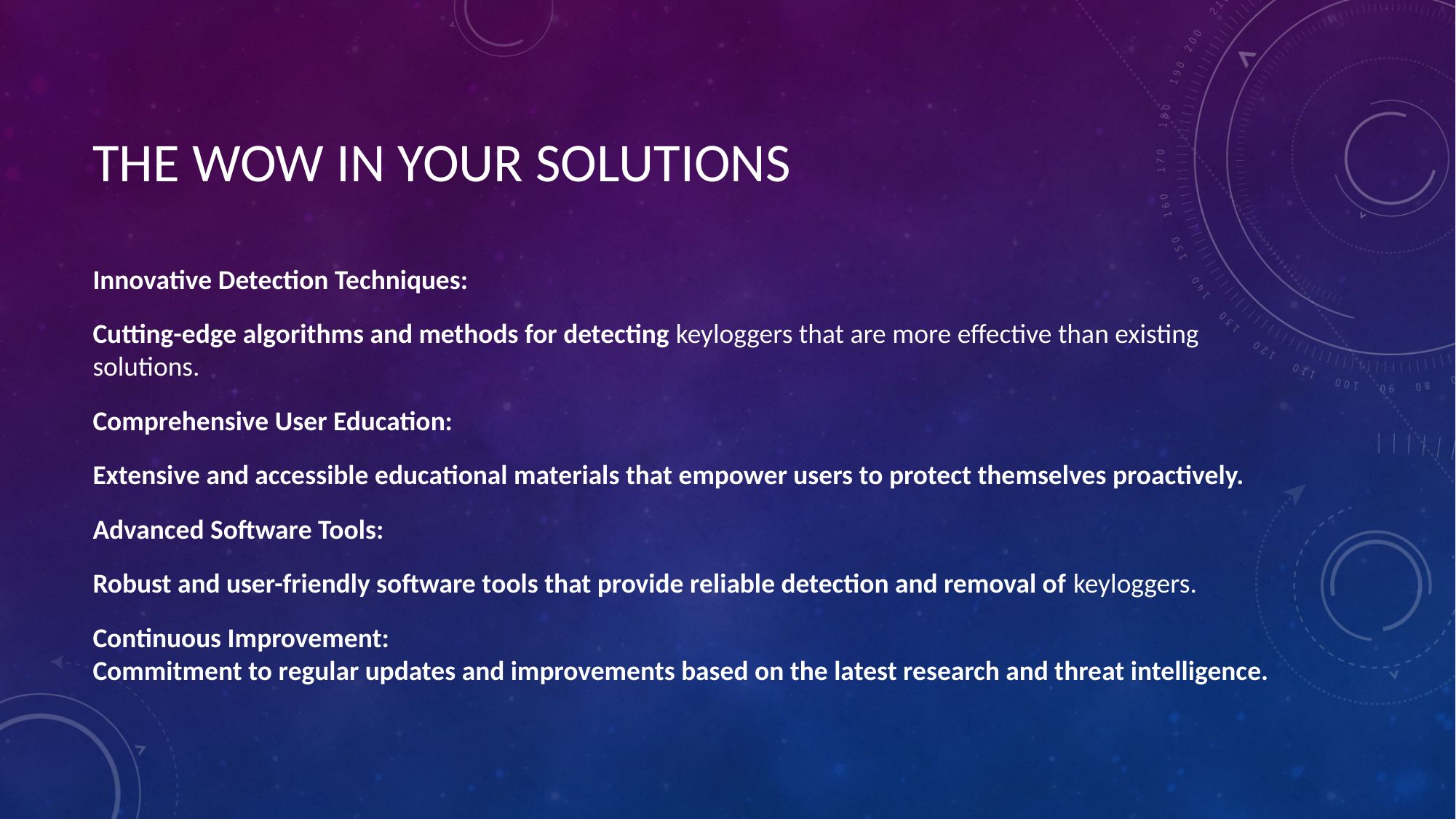

# The wow in your solutions
Innovative Detection Techniques:
Cutting-edge algorithms and methods for detecting keyloggers that are more effective than existing solutions.
Comprehensive User Education:
Extensive and accessible educational materials that empower users to protect themselves proactively.
Advanced Software Tools:
Robust and user-friendly software tools that provide reliable detection and removal of keyloggers.
Continuous Improvement:
Commitment to regular updates and improvements based on the latest research and threat intelligence.